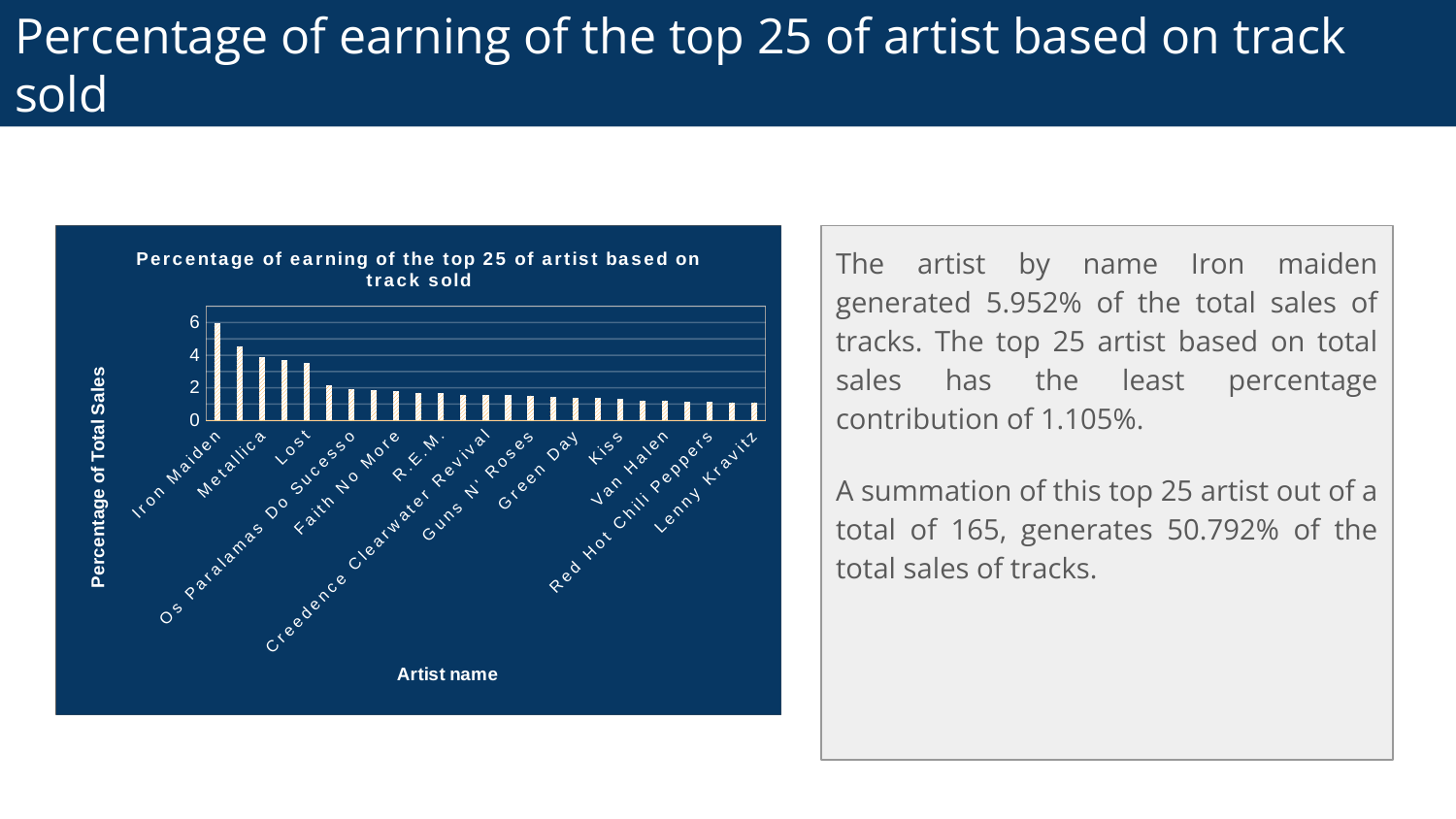

# Percentage of earning of the top 25 of artist based on track sold
<visualization>

### Chart: Percentage of earning of the top 25 of artist based on track sold

| Category | Percentage of Total Sales |
|---|---|
| Iron Maiden | 5.952 |
| U2 | 4.549 |
| Metallica | 3.869 |
| Led Zeppelin | 3.699 |
| Lost | 3.504 |
| The Office | 2.136 |
| Os Paralamas Do Sucesso | 1.913 |
| Deep Purple | 1.871 |
| Faith No More | 1.786 |
| Eric Clapton | 1.701 |
| R.E.M. | 1.658 |
| Queen | 1.573 |
| Creedence Clearwater Revival | 1.573 |
| Battlestar Galactica (Classic) | 1.538 |
| Guns N' Roses | 1.531 |
| TitÃ£s | 1.446 |
| Green Day | 1.403 |
| Pearl Jam | 1.36 |
| Kiss | 1.318 |
| Various Artists | 1.233 |
| Van Halen | 1.233 |
| Chico Buarque | 1.148 |
| Red Hot Chili Peppers | 1.148 |
| Heroes | 1.111 |
| Lenny Kravitz | 1.105 |
The artist by name Iron maiden generated 5.952% of the total sales of tracks. The top 25 artist based on total sales has the least percentage contribution of 1.105%.
A summation of this top 25 artist out of a total of 165, generates 50.792% of the total sales of tracks.